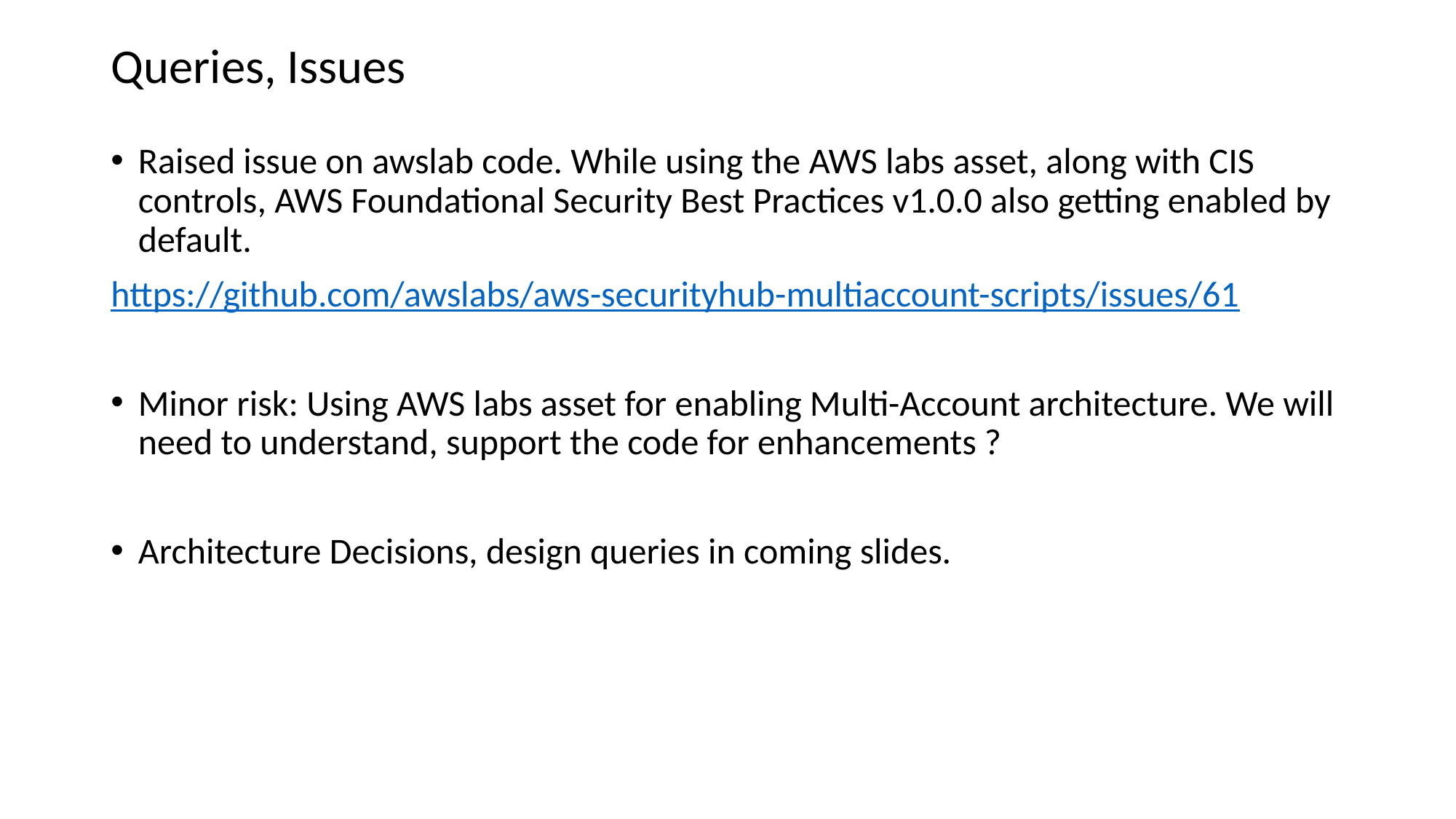

# Queries, Issues
Raised issue on awslab code. While using the AWS labs asset, along with CIS controls, AWS Foundational Security Best Practices v1.0.0 also getting enabled by default.
https://github.com/awslabs/aws-securityhub-multiaccount-scripts/issues/61

Minor risk: Using AWS labs asset for enabling Multi-Account architecture. We will need to understand, support the code for enhancements ?

Architecture Decisions, design queries in coming slides.